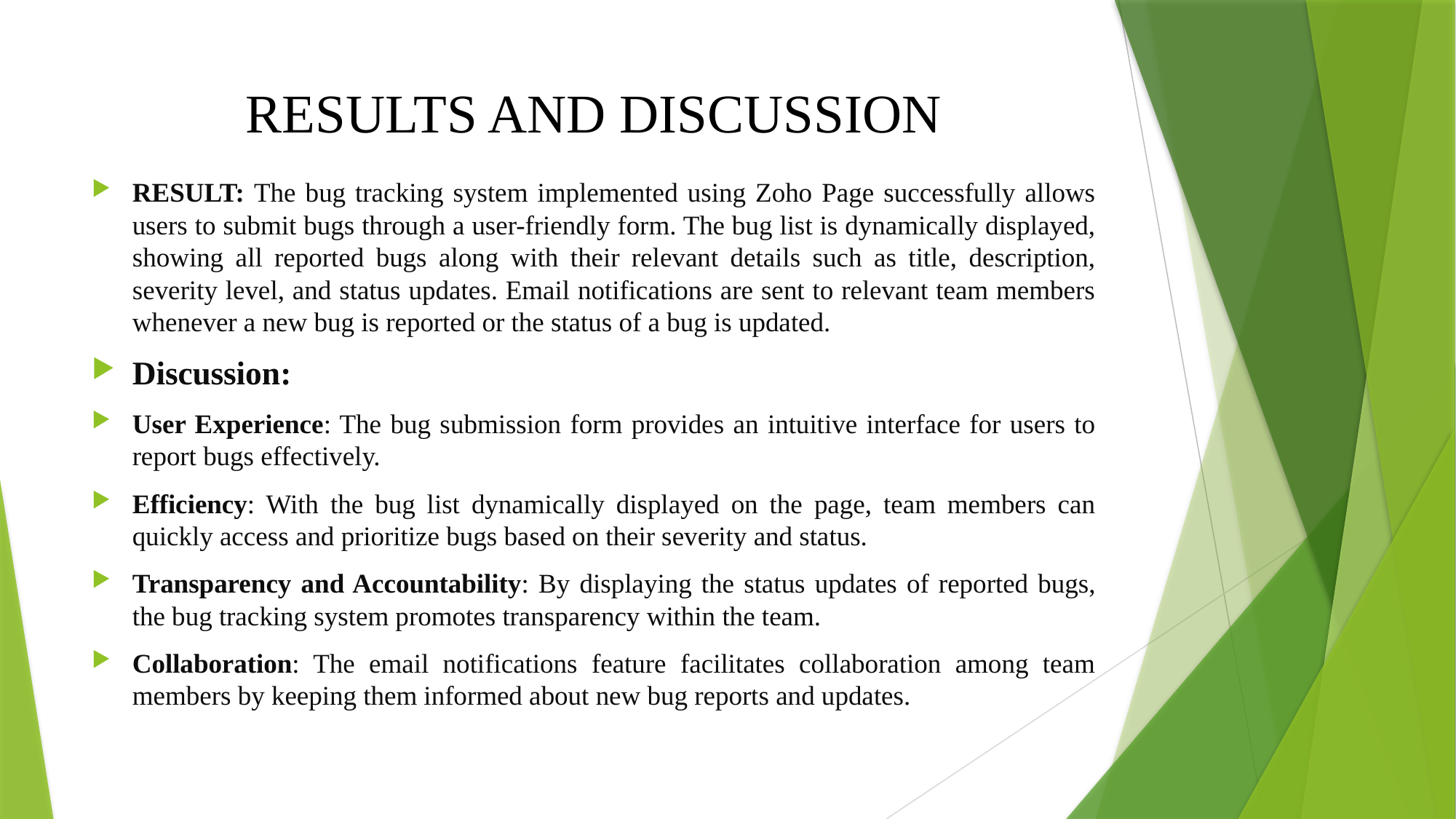

# RESULTS AND DISCUSSION
RESULT: The bug tracking system implemented using Zoho Page successfully allows users to submit bugs through a user-friendly form. The bug list is dynamically displayed, showing all reported bugs along with their relevant details such as title, description, severity level, and status updates. Email notifications are sent to relevant team members whenever a new bug is reported or the status of a bug is updated.
Discussion:
User Experience: The bug submission form provides an intuitive interface for users to report bugs effectively.
Efficiency: With the bug list dynamically displayed on the page, team members can quickly access and prioritize bugs based on their severity and status.
Transparency and Accountability: By displaying the status updates of reported bugs, the bug tracking system promotes transparency within the team.
Collaboration: The email notifications feature facilitates collaboration among team members by keeping them informed about new bug reports and updates.